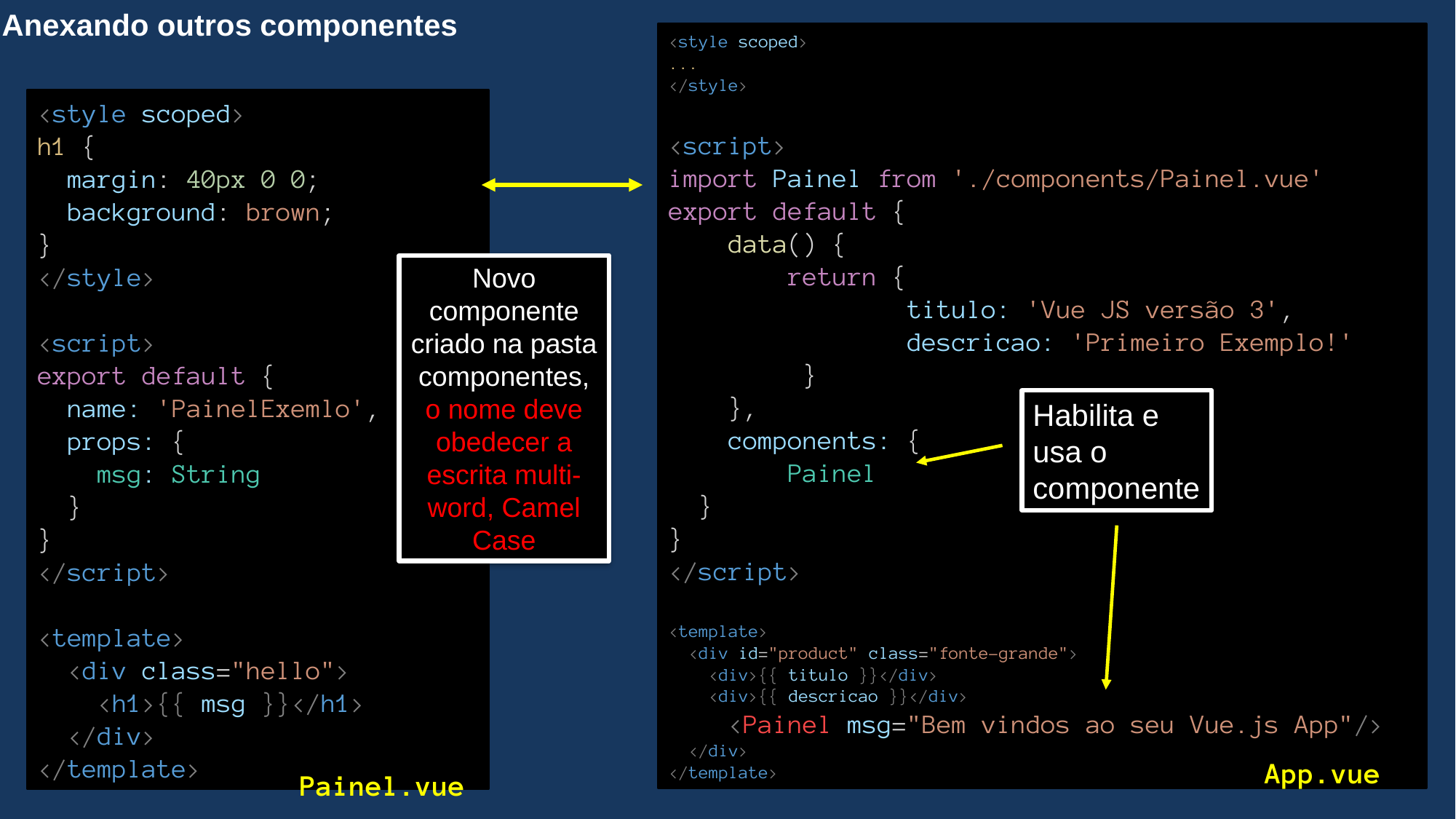

Anexando outros componentes
<style scoped>
...
</style>
<script>
import Painel from './components/Painel.vue'
export default {
    data() {
        return {
                titulo: 'Vue JS versão 3',
                descricao: 'Primeiro Exemplo!'
         }
    },
    components: {
        Painel
  }
}
</script>
<template>
  <div id="product" class="fonte-grande">
    <div>{{ titulo }}</div>
    <div>{{ descricao }}</div>
    <Painel msg="Bem vindos ao seu Vue.js App"/>
  </div>
</template>
<style scoped>
h1 {
  margin: 40px 0 0;
  background: brown;
}
</style>

<script>
export default {
  name: 'PainelExemlo',
  props: {
    msg: String
  }
}
</script>

<template>
  <div class="hello">
    <h1>{{ msg }}</h1>
  </div>
</template>
Novo componente criado na pasta componentes, o nome deve obedecer a escrita multi-word, Camel Case
Habilita e usa o componente
App.vue
Painel.vue